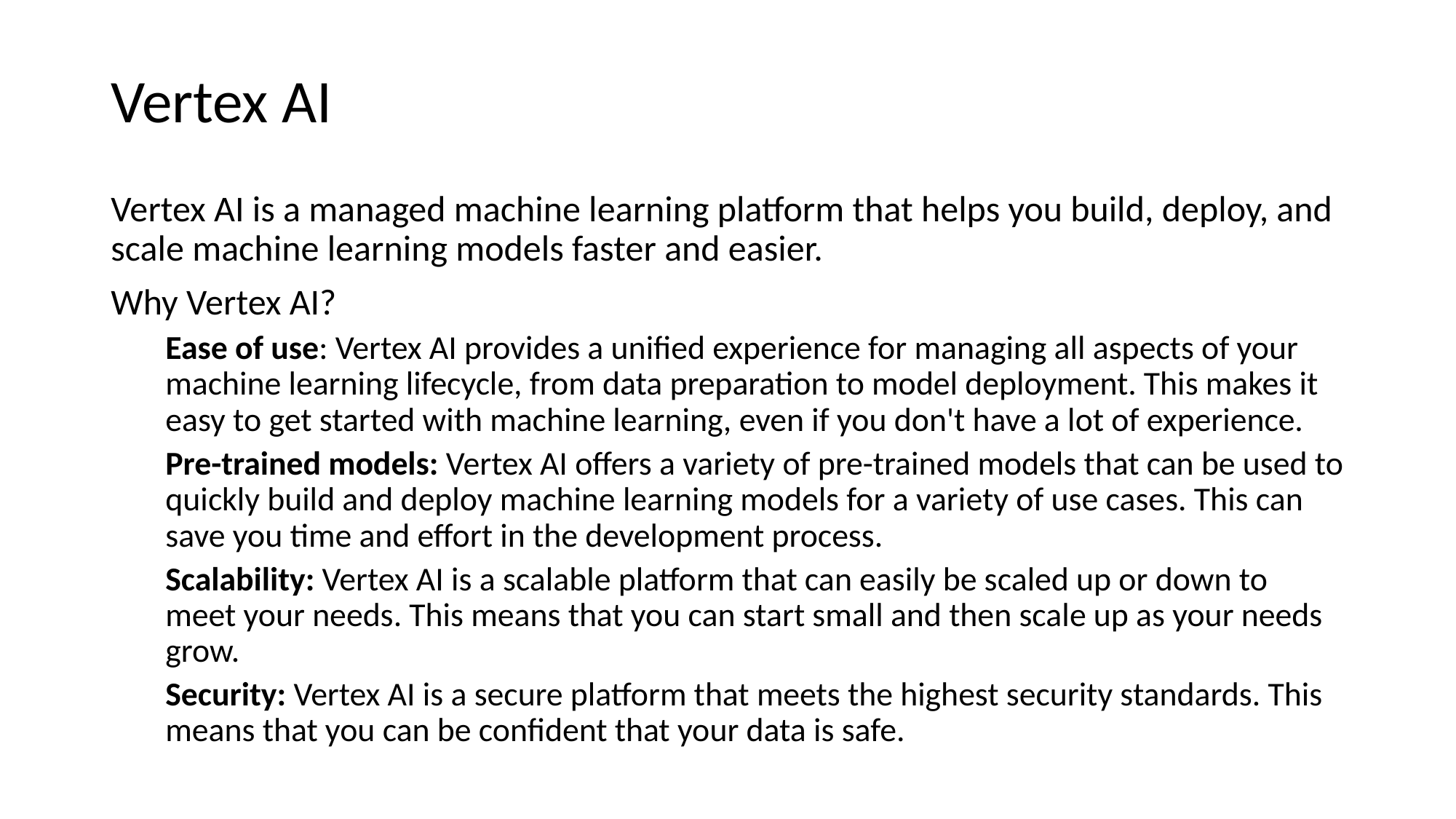

# Vertex AI
Vertex AI is a managed machine learning platform that helps you build, deploy, and scale machine learning models faster and easier.
Why Vertex AI?
Ease of use: Vertex AI provides a unified experience for managing all aspects of your machine learning lifecycle, from data preparation to model deployment. This makes it easy to get started with machine learning, even if you don't have a lot of experience.
Pre-trained models: Vertex AI offers a variety of pre-trained models that can be used to quickly build and deploy machine learning models for a variety of use cases. This can save you time and effort in the development process.
Scalability: Vertex AI is a scalable platform that can easily be scaled up or down to meet your needs. This means that you can start small and then scale up as your needs grow.
Security: Vertex AI is a secure platform that meets the highest security standards. This means that you can be confident that your data is safe.